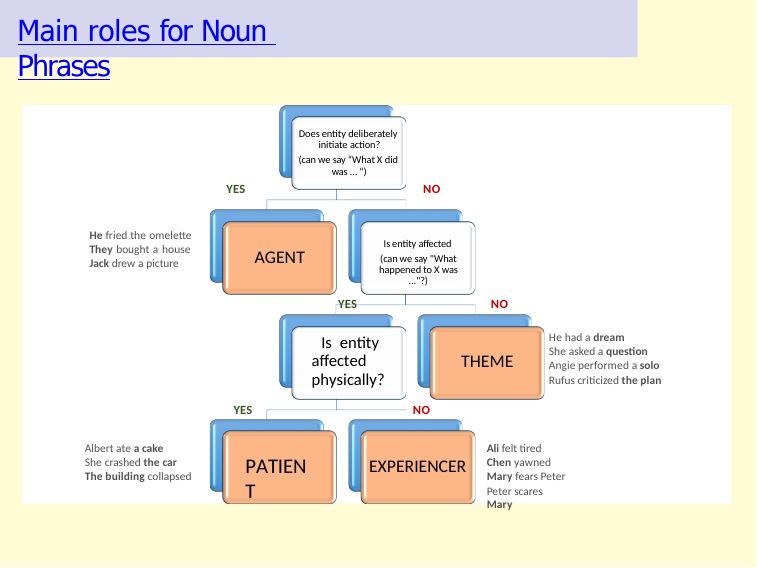

# Main roles for Noun Phrases

Does entity deliberately  initiate action?
(can we say “What X did  was … “)

YES
NO

He fried the omelette  They bought a house  Jack drew a picture
Is entity affected  (can we say "What
happened to X was ..."?)
AGENT

YES
NO

He had a dream
She asked a question
Angie performed a solo
Rufus criticized the plan
Is entity  affected  physically?
THEME

YES
NO

Albert ate a cake
She crashed the car  The building collapsed
Ali felt tired  Chen yawned  Mary fears Peter
Peter scares Mary
PATIENT
EXPERIENCER